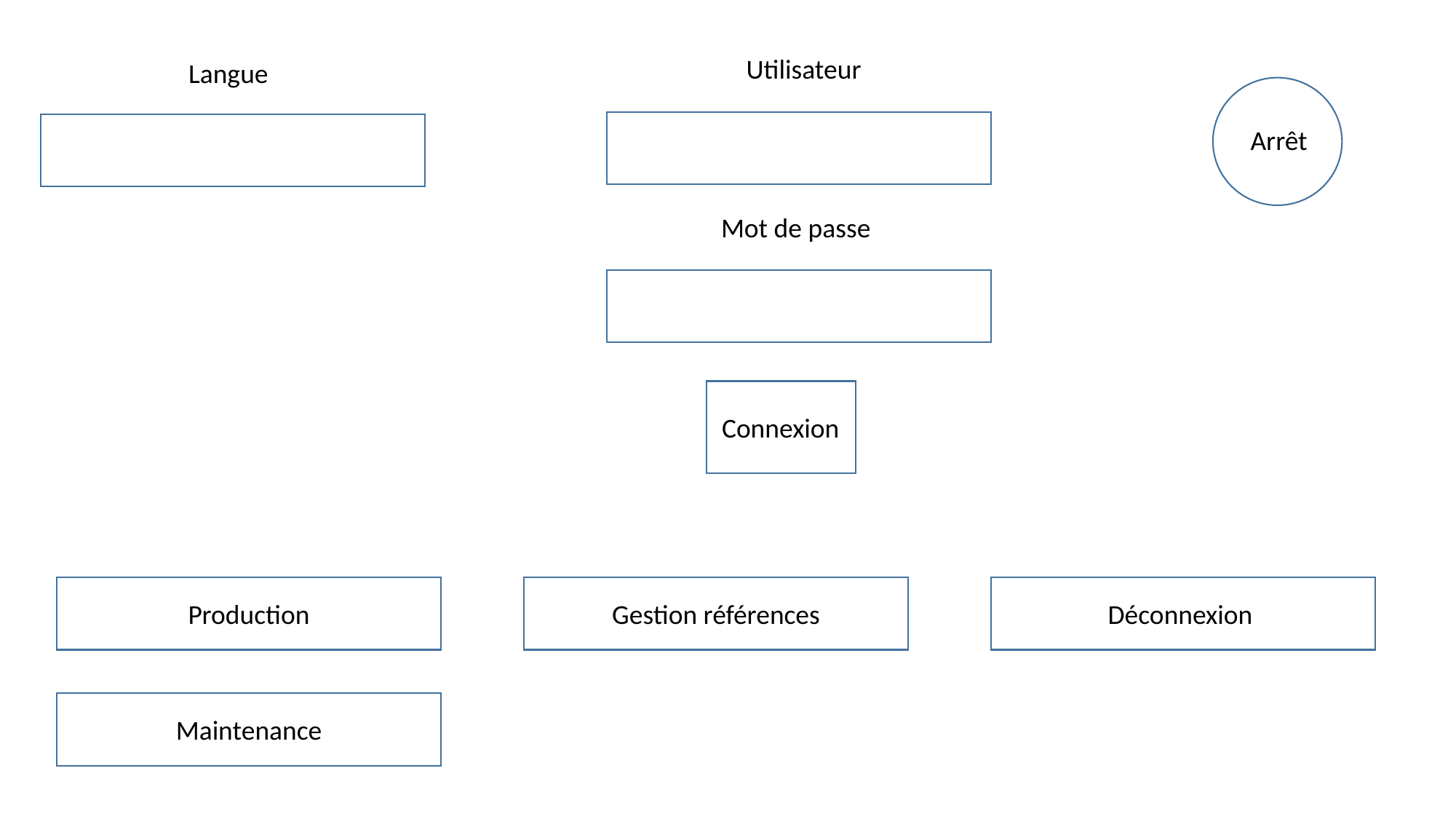

Utilisateur
Langue

Arrêt
Mot de passe

Connexion

Gestion références

Déconnexion

Production

Maintenance